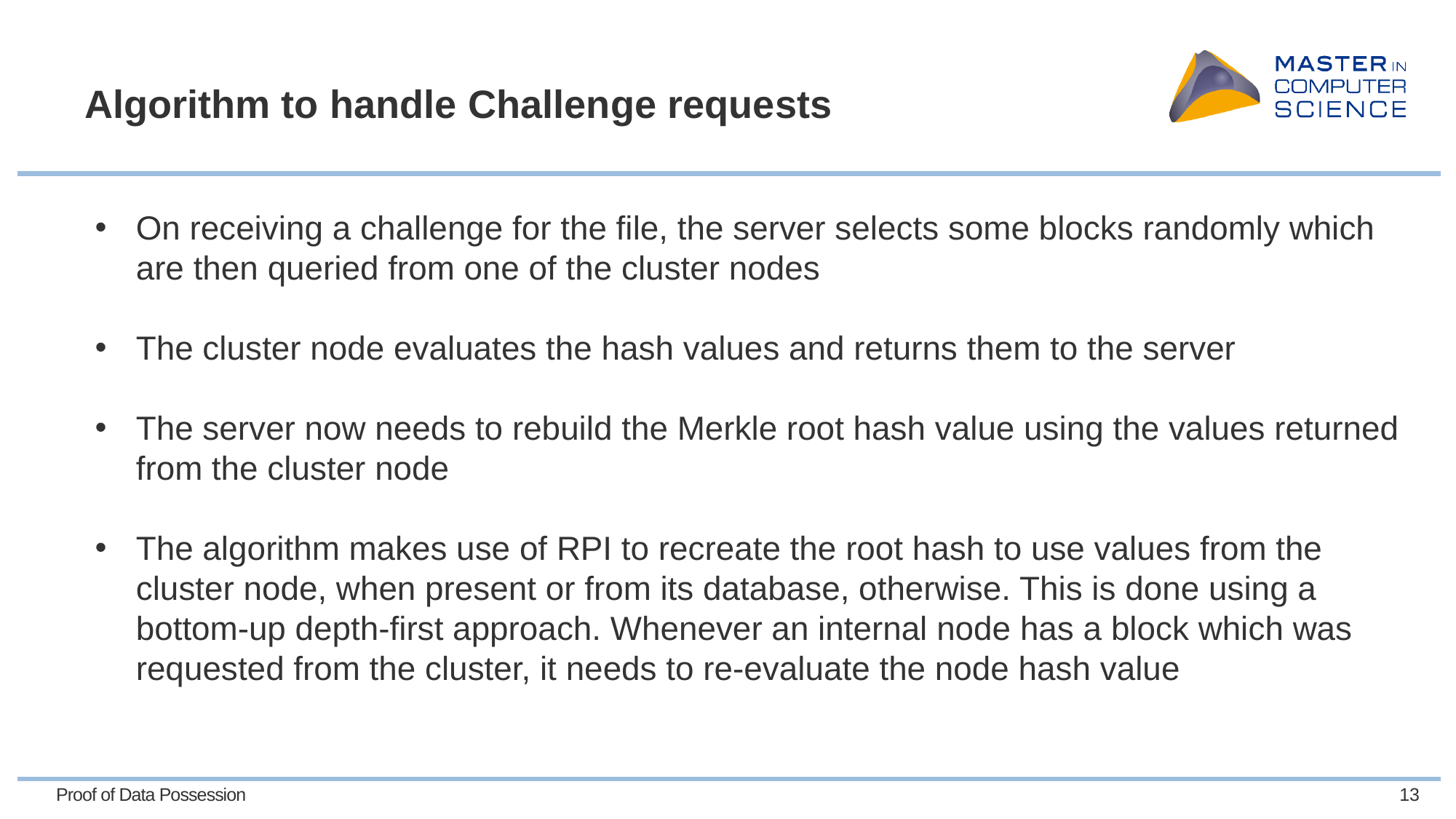

# Algorithm to handle Challenge requests
On receiving a challenge for the file, the server selects some blocks randomly which are then queried from one of the cluster nodes

The cluster node evaluates the hash values and returns them to the server

The server now needs to rebuild the Merkle root hash value using the values returned from the cluster node

The algorithm makes use of RPI to recreate the root hash to use values from the cluster node, when present or from its database, otherwise. This is done using a bottom-up depth-first approach. Whenever an internal node has a block which was requested from the cluster, it needs to re-evaluate the node hash value
Proof of Data Possession
13